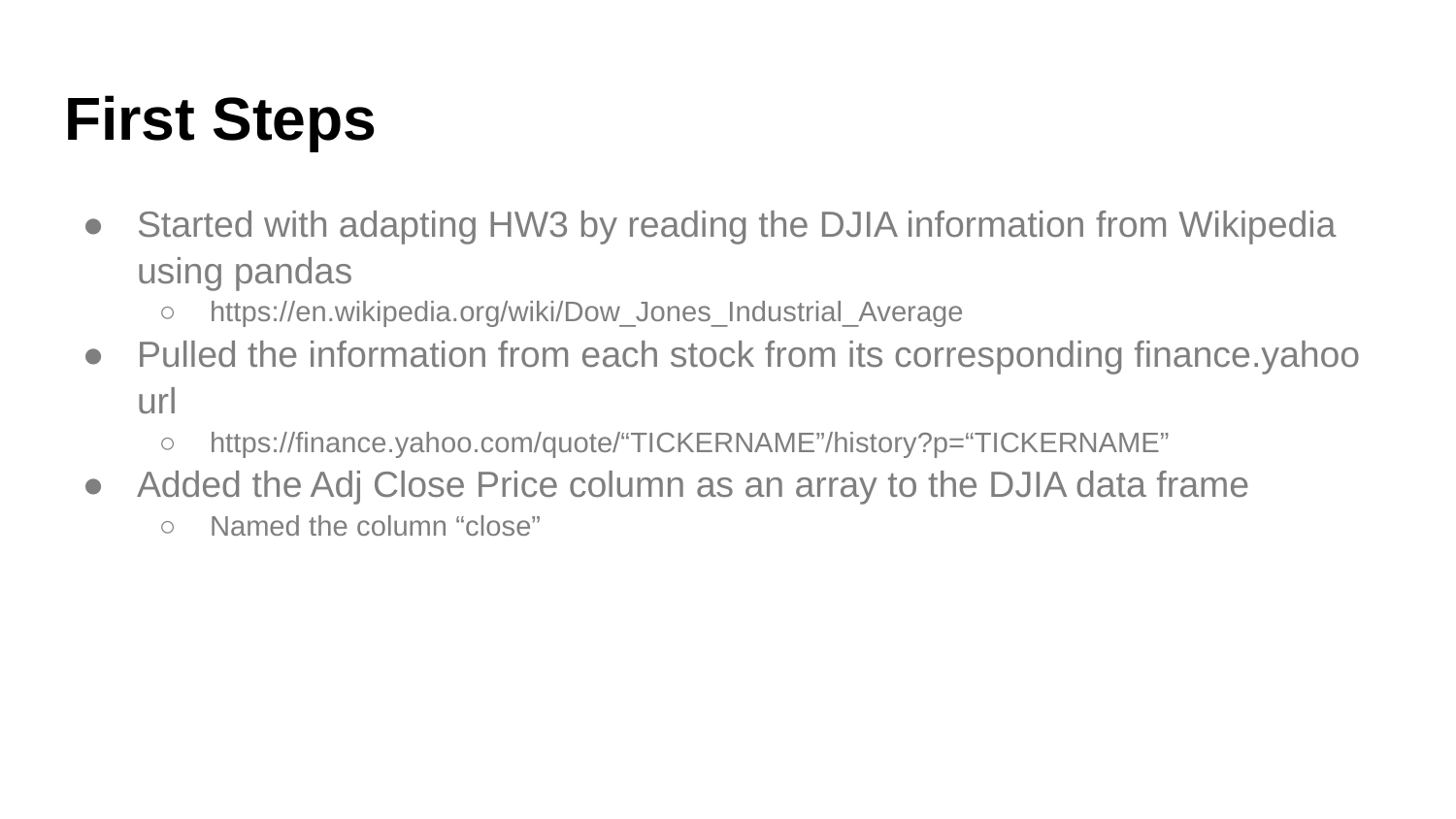

# First Steps
Started with adapting HW3 by reading the DJIA information from Wikipedia using pandas
https://en.wikipedia.org/wiki/Dow_Jones_Industrial_Average
Pulled the information from each stock from its corresponding finance.yahoo url
https://finance.yahoo.com/quote/“TICKERNAME”/history?p=“TICKERNAME”
Added the Adj Close Price column as an array to the DJIA data frame
Named the column “close”